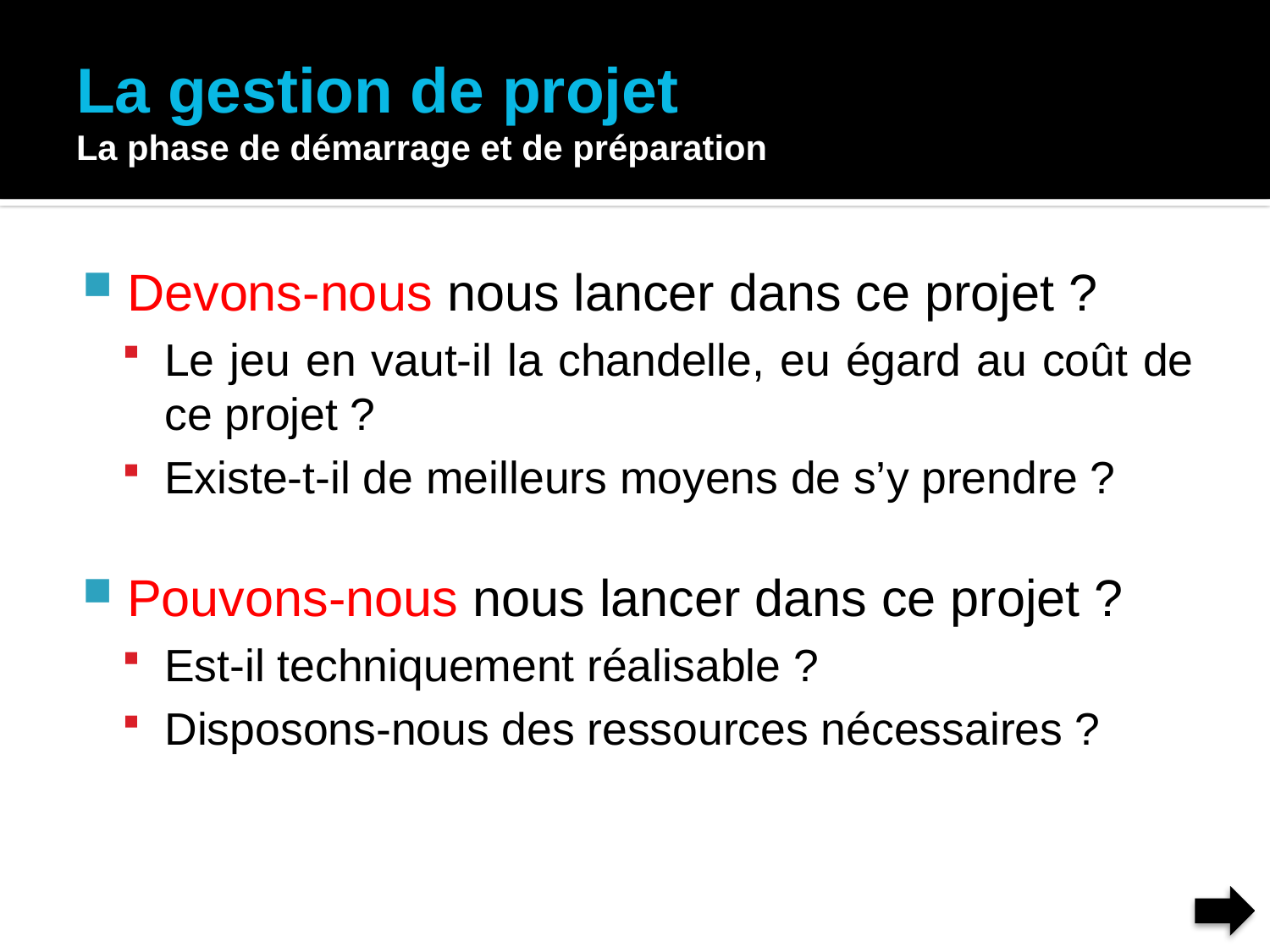

# La gestion de projet La phase de démarrage et de préparation
Devons-nous nous lancer dans ce projet ?
Le jeu en vaut-il la chandelle, eu égard au coût de ce projet ?
Existe-t-il de meilleurs moyens de s’y prendre ?

Pouvons-nous nous lancer dans ce projet ?
Est-il techniquement réalisable ?
Disposons-nous des ressources nécessaires ?